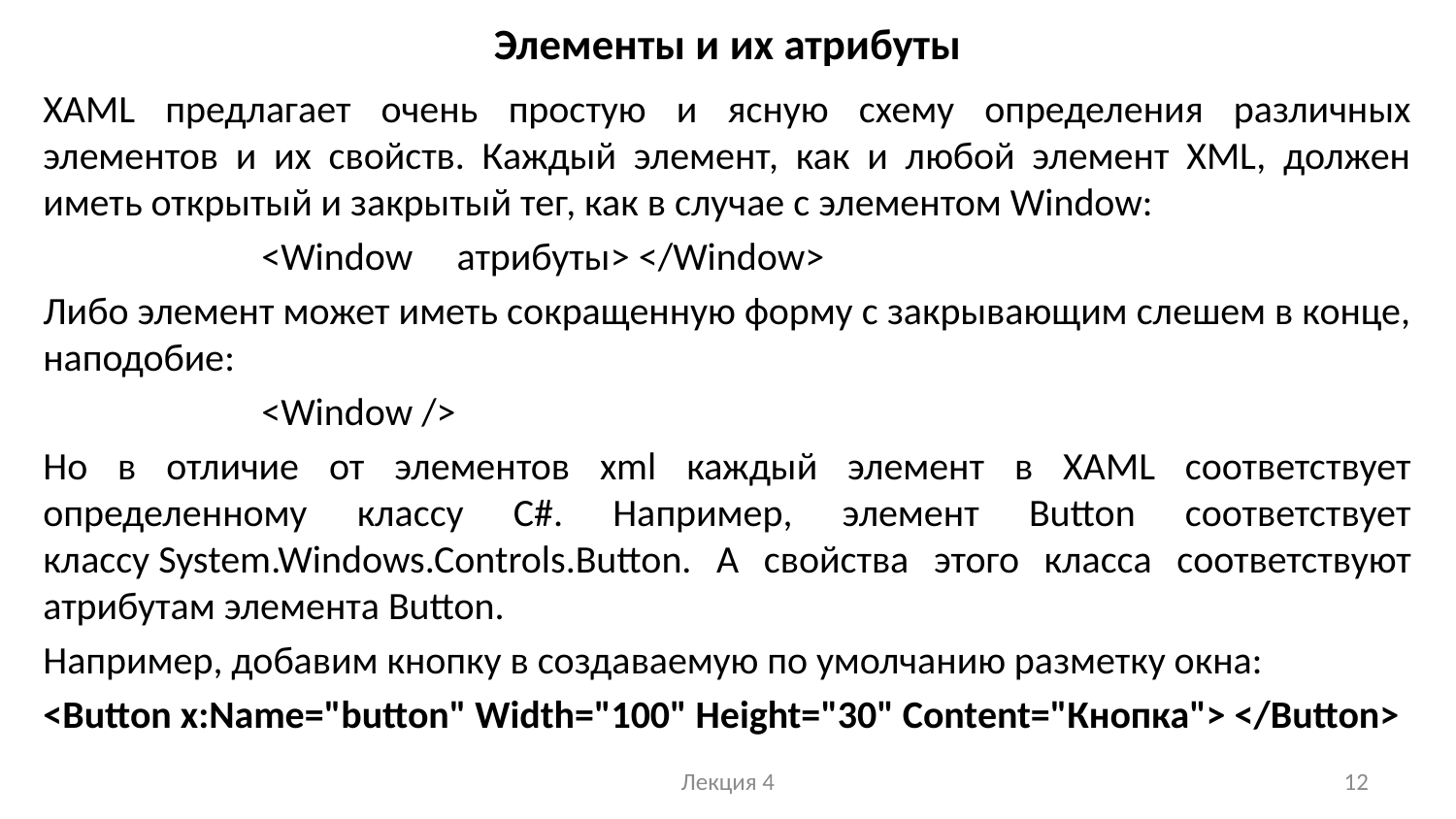

# Элементы и их атрибуты
XAML предлагает очень простую и ясную схему определения различных элементов и их свойств. Каждый элемент, как и любой элемент XML, должен иметь открытый и закрытый тег, как в случае с элементом Window:
                         <Window     атрибуты> </Window>
Либо элемент может иметь сокращенную форму с закрывающим слешем в конце, наподобие:
                         <Window />
Но в отличие от элементов xml каждый элемент в XAML соответствует определенному классу C#. Например, элемент Button соответствует классу System.Windows.Controls.Button. А свойства этого класса соответствуют атрибутам элемента Button.
Например, добавим кнопку в создаваемую по умолчанию разметку окна:
<Button x:Name="button" Width="100" Height="30" Content="Кнопка"> </Button>
Лекция 4
12